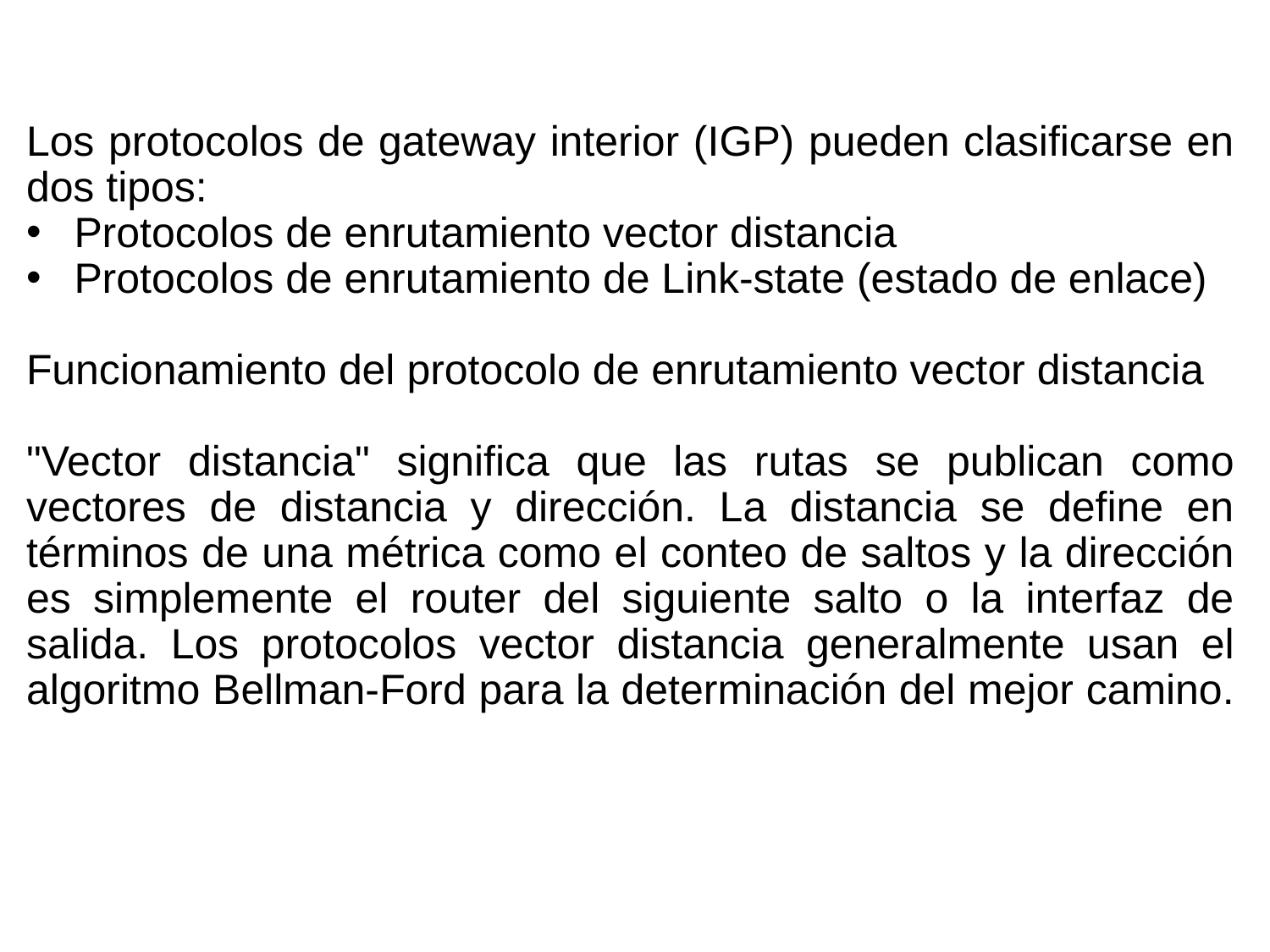

Los protocolos de gateway interior (IGP) pueden clasificarse en dos tipos:
Protocolos de enrutamiento vector distancia
Protocolos de enrutamiento de Link-state (estado de enlace)

Funcionamiento del protocolo de enrutamiento vector distancia

"Vector distancia" significa que las rutas se publican como vectores de distancia y dirección. La distancia se define en términos de una métrica como el conteo de saltos y la dirección es simplemente el router del siguiente salto o la interfaz de salida. Los protocolos vector distancia generalmente usan el algoritmo Bellman-Ford para la determinación del mejor camino.